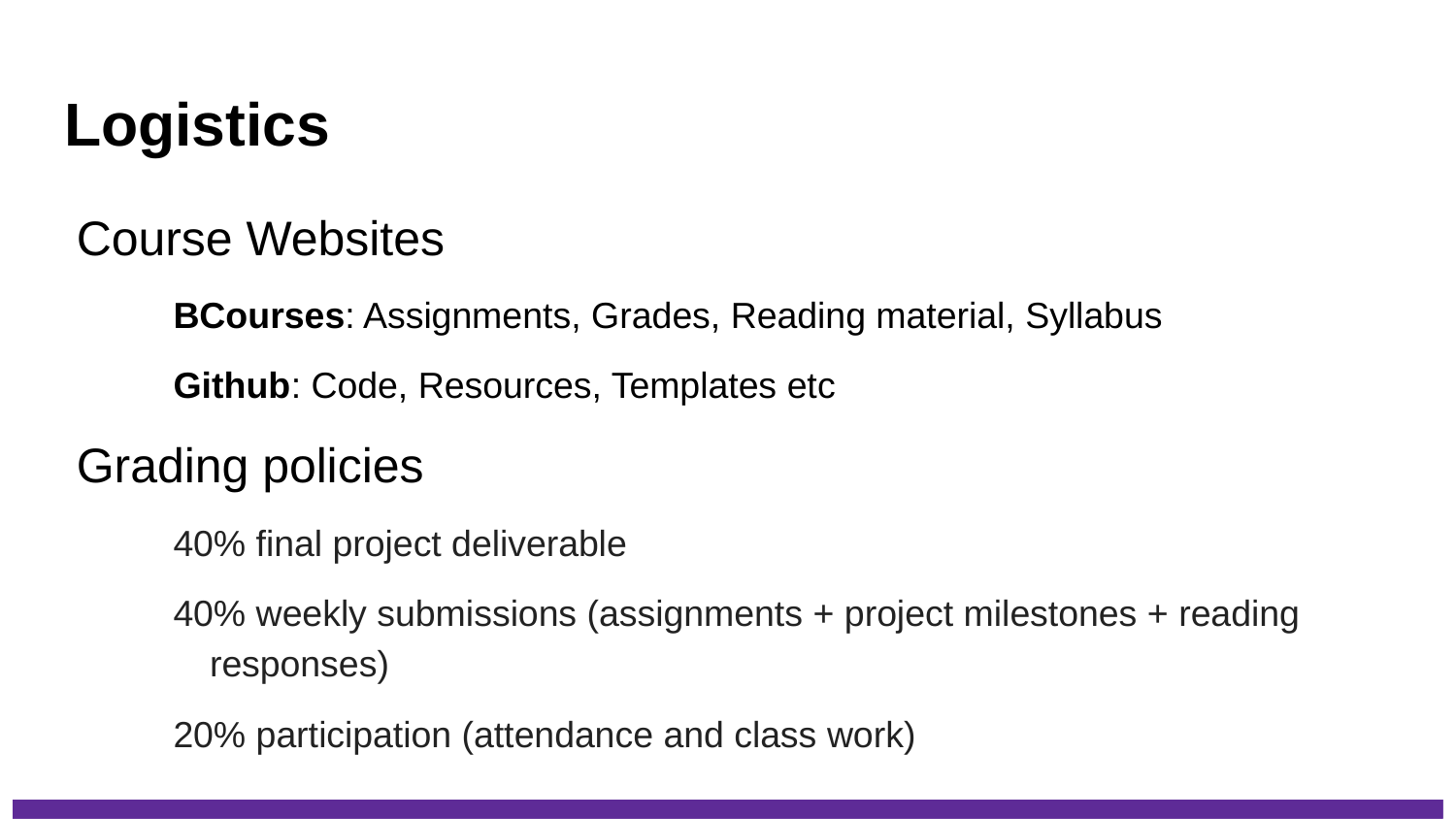

# Logistics
Course Websites
BCourses: Assignments, Grades, Reading material, Syllabus
Github: Code, Resources, Templates etc
Grading policies
40% final project deliverable
40% weekly submissions (assignments + project milestones + reading responses)
20% participation (attendance and class work)